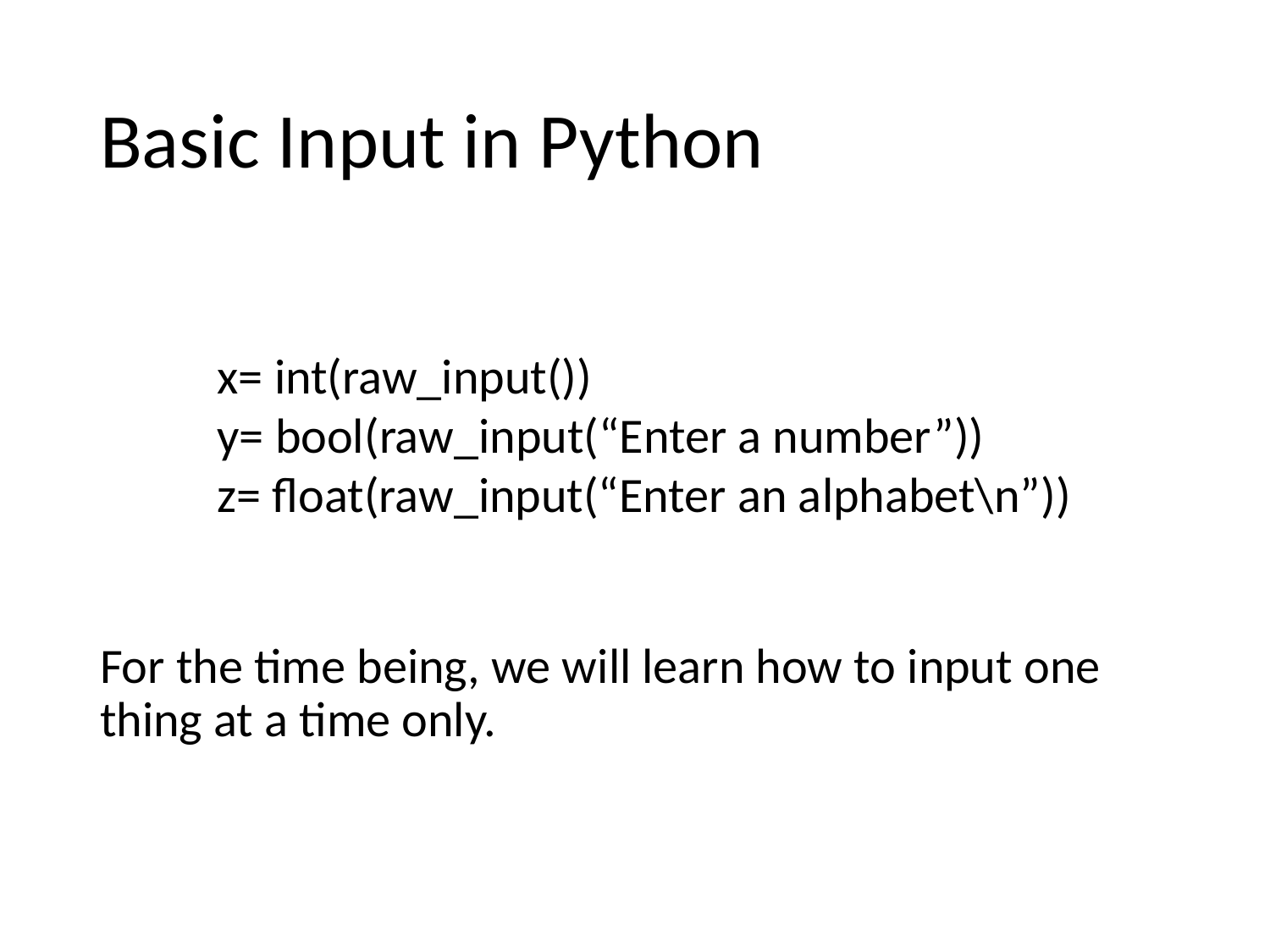

# Basic Input in Python
x= int(raw_input())
y= bool(raw_input(“Enter a number”))
z= float(raw_input(“Enter an alphabet\n”))
For the time being, we will learn how to input one thing at a time only.